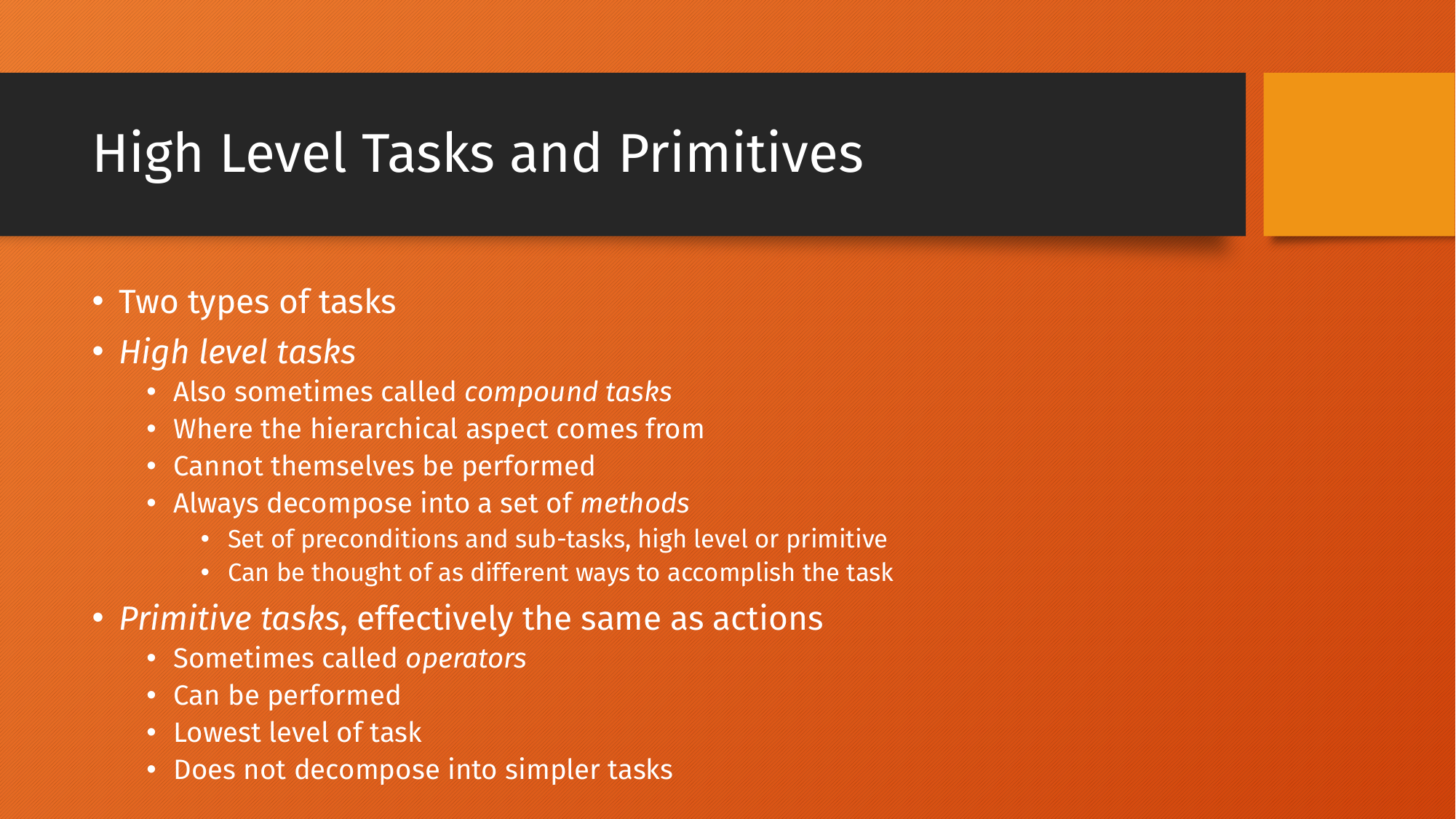

# High Level Tasks and Primitives
Two types of tasks
High level tasks
Also sometimes called compound tasks
Where the hierarchical aspect comes from
Cannot themselves be performed
Always decompose into a set of methods
Set of preconditions and sub-tasks, high level or primitive
Can be thought of as different ways to accomplish the task
Primitive tasks, effectively the same as actions
Sometimes called operators
Can be performed
Lowest level of task
Does not decompose into simpler tasks